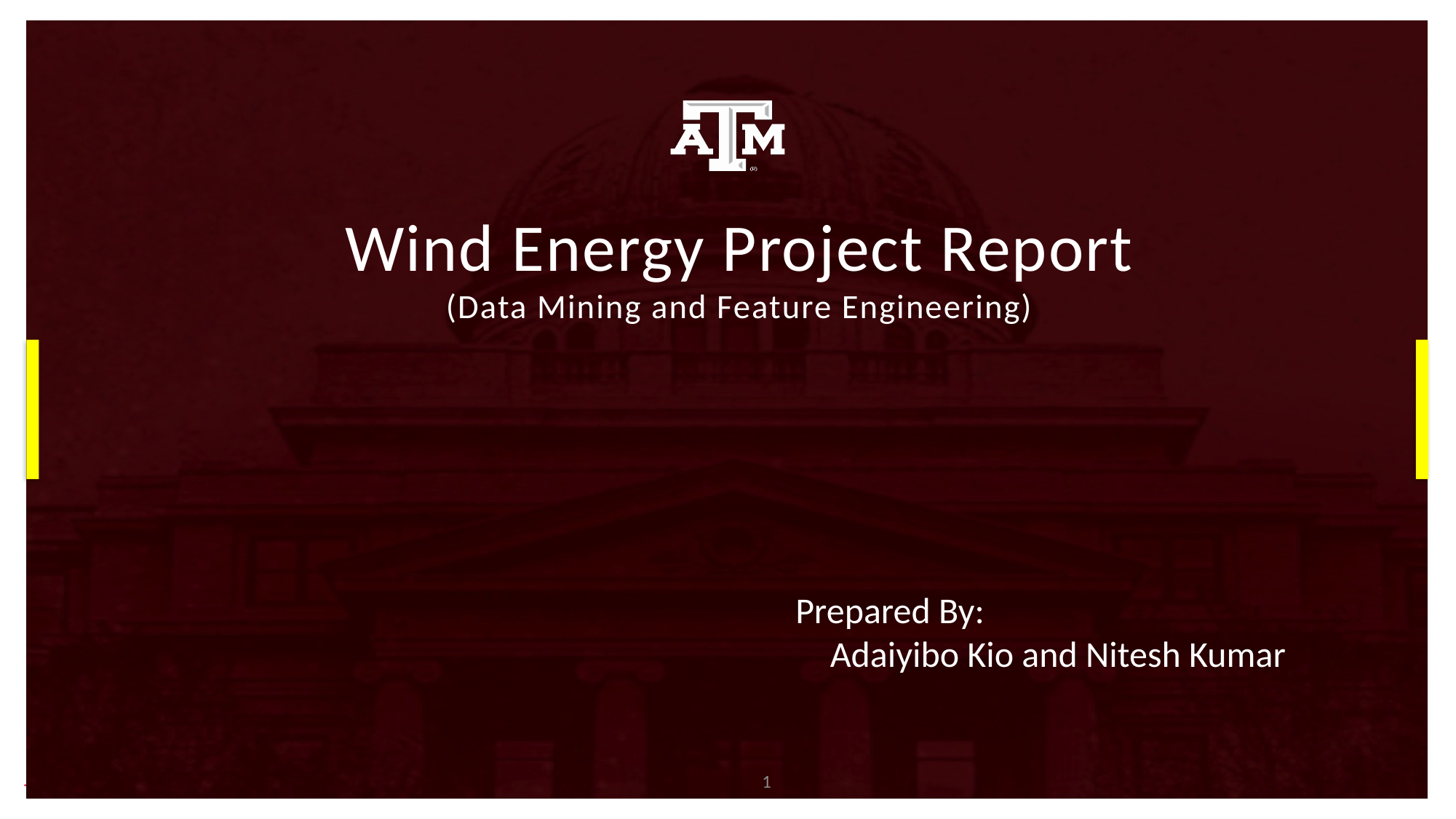

# Wind Energy Project Report (Data Mining and Feature Engineering)
Prepared By:
                                         Adaiyibo Kio and Nitesh Kumar
1